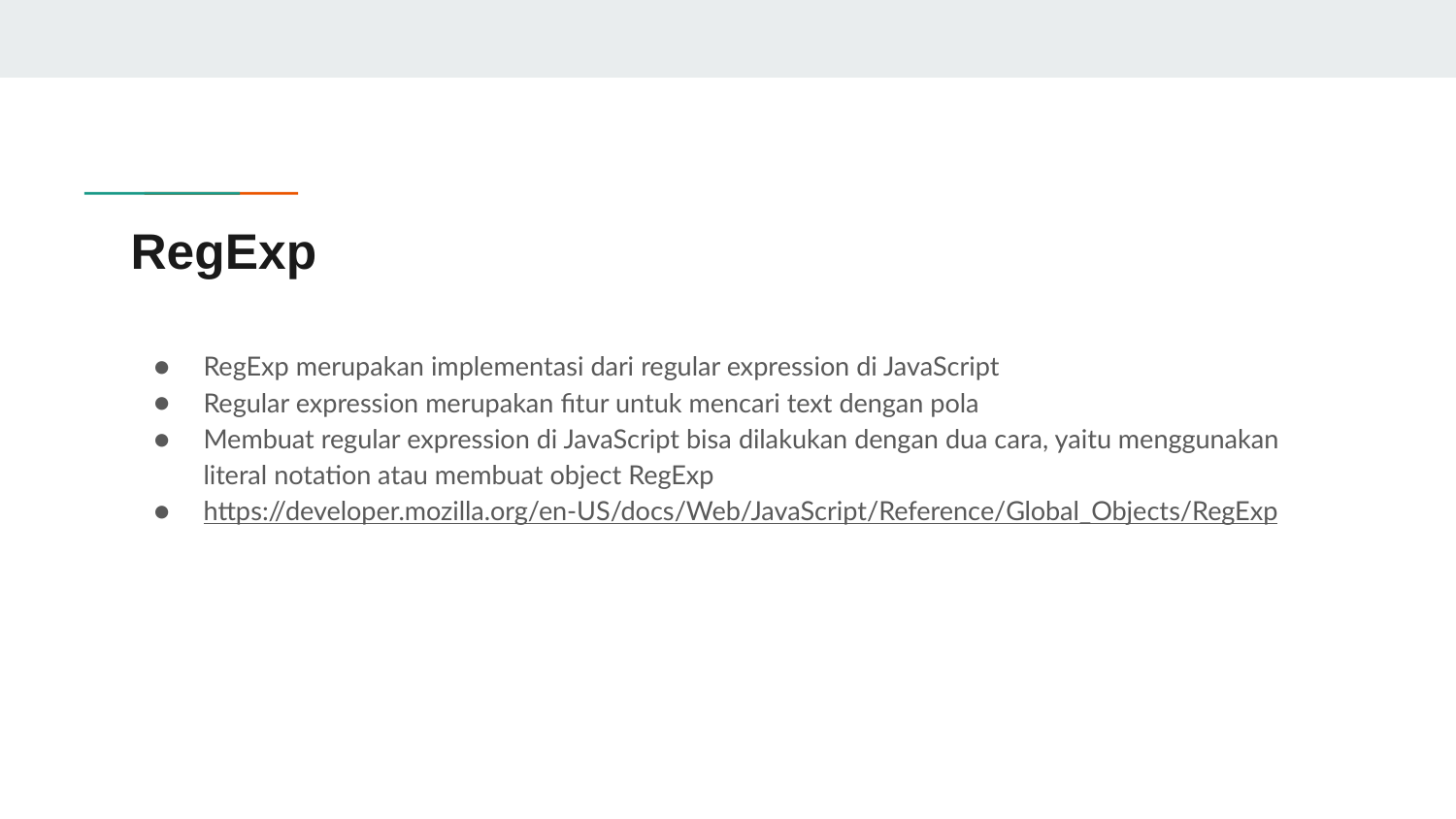

# RegExp
RegExp merupakan implementasi dari regular expression di JavaScript
Regular expression merupakan fitur untuk mencari text dengan pola
Membuat regular expression di JavaScript bisa dilakukan dengan dua cara, yaitu menggunakan literal notation atau membuat object RegExp
https://developer.mozilla.org/en-US/docs/Web/JavaScript/Reference/Global_Objects/RegExp